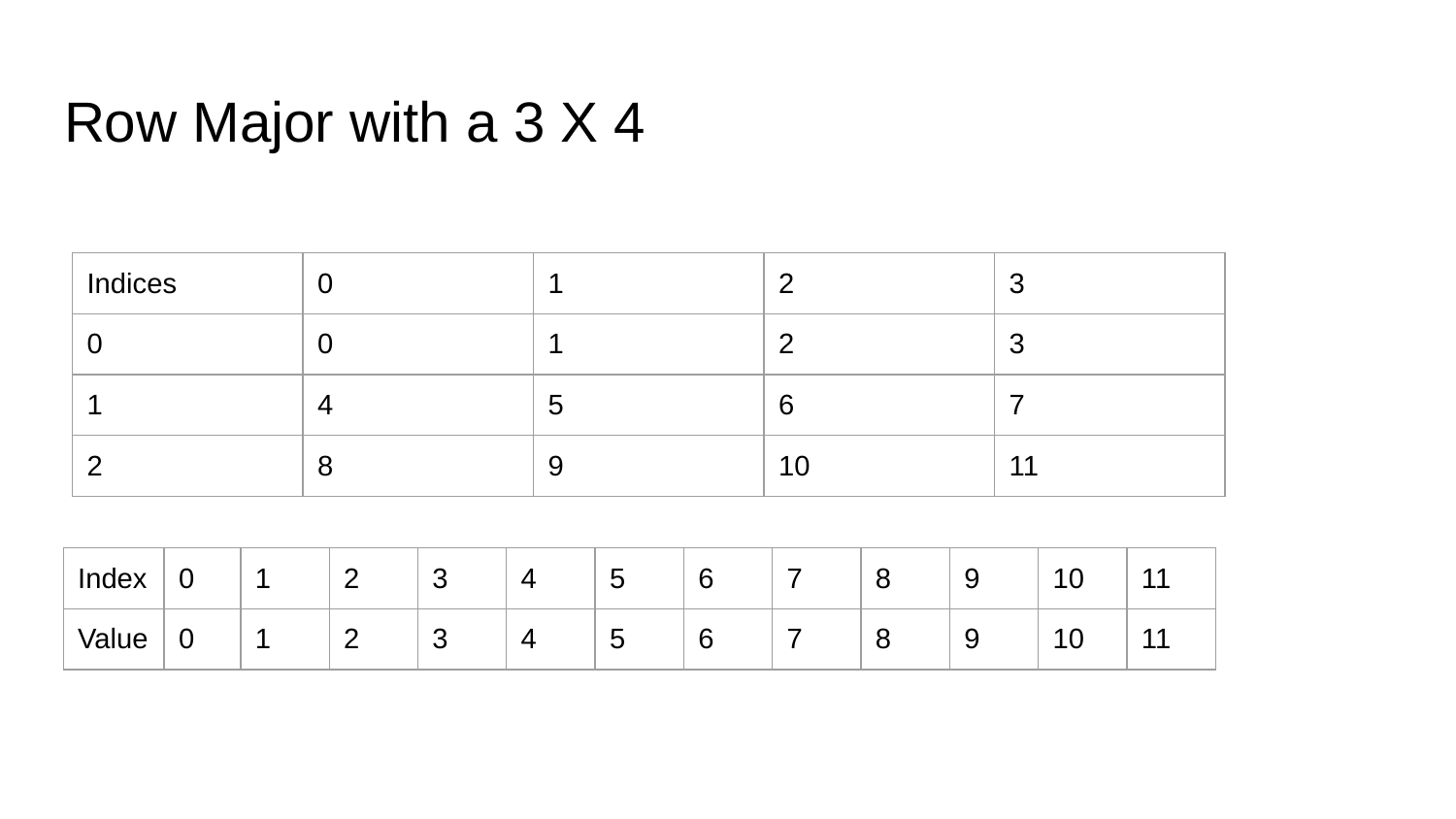

# Row Major with a 3 X 4
| Indices | 0 | 1 | 2 | 3 |
| --- | --- | --- | --- | --- |
| 0 | 0 | 1 | 2 | 3 |
| 1 | 4 | 5 | 6 | 7 |
| 2 | 8 | 9 | 10 | 11 |
| Index | 0 | 1 | 2 | 3 | 4 | 5 | 6 | 7 | 8 | 9 | 10 | 11 |
| --- | --- | --- | --- | --- | --- | --- | --- | --- | --- | --- | --- | --- |
| Value | 0 | 1 | 2 | 3 | 4 | 5 | 6 | 7 | 8 | 9 | 10 | 11 |